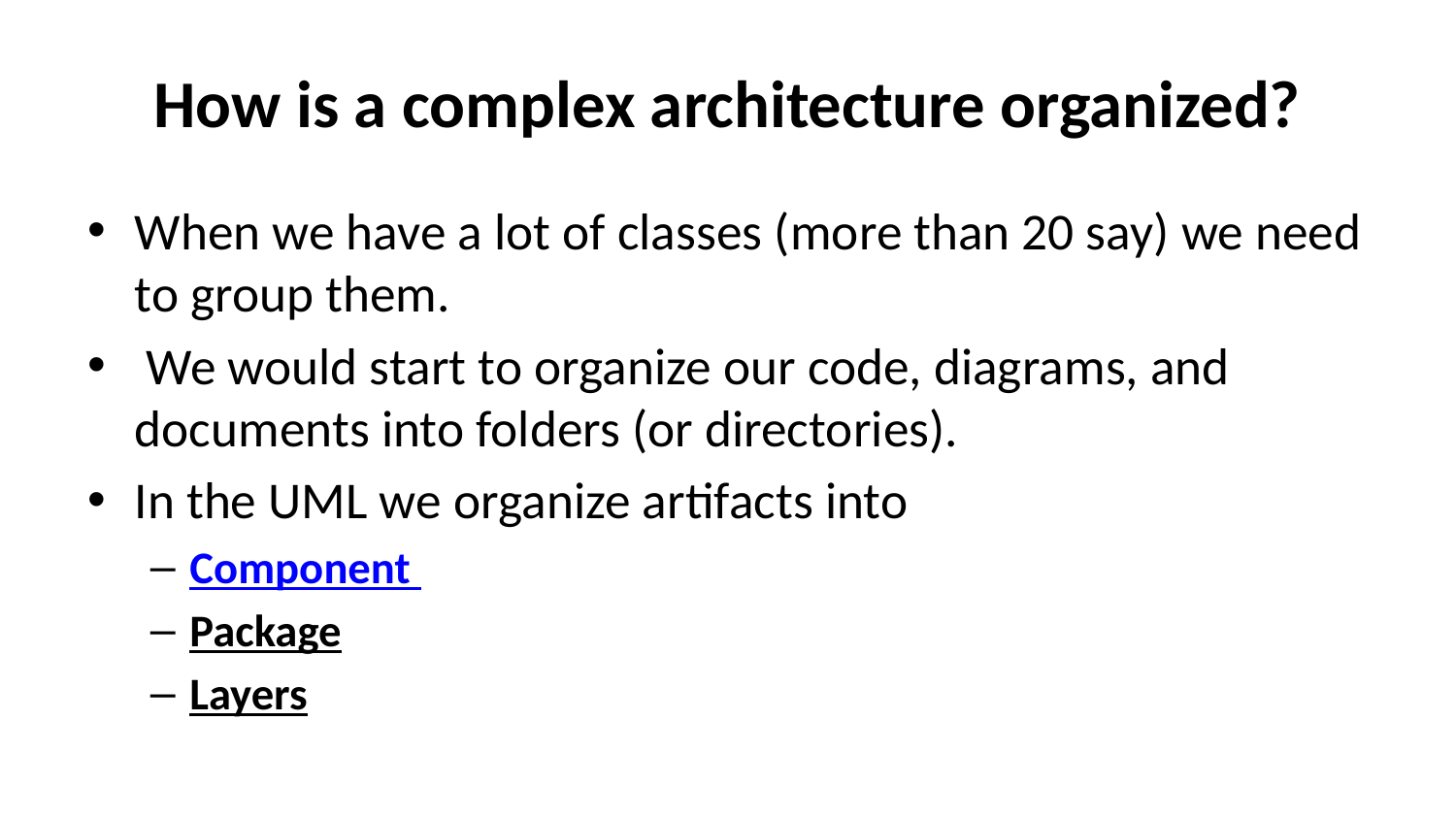

# How is a complex architecture organized?
When we have a lot of classes (more than 20 say) we need to group them.
 We would start to organize our code, diagrams, and documents into folders (or directories).
In the UML we organize artifacts into
Component
Package
Layers